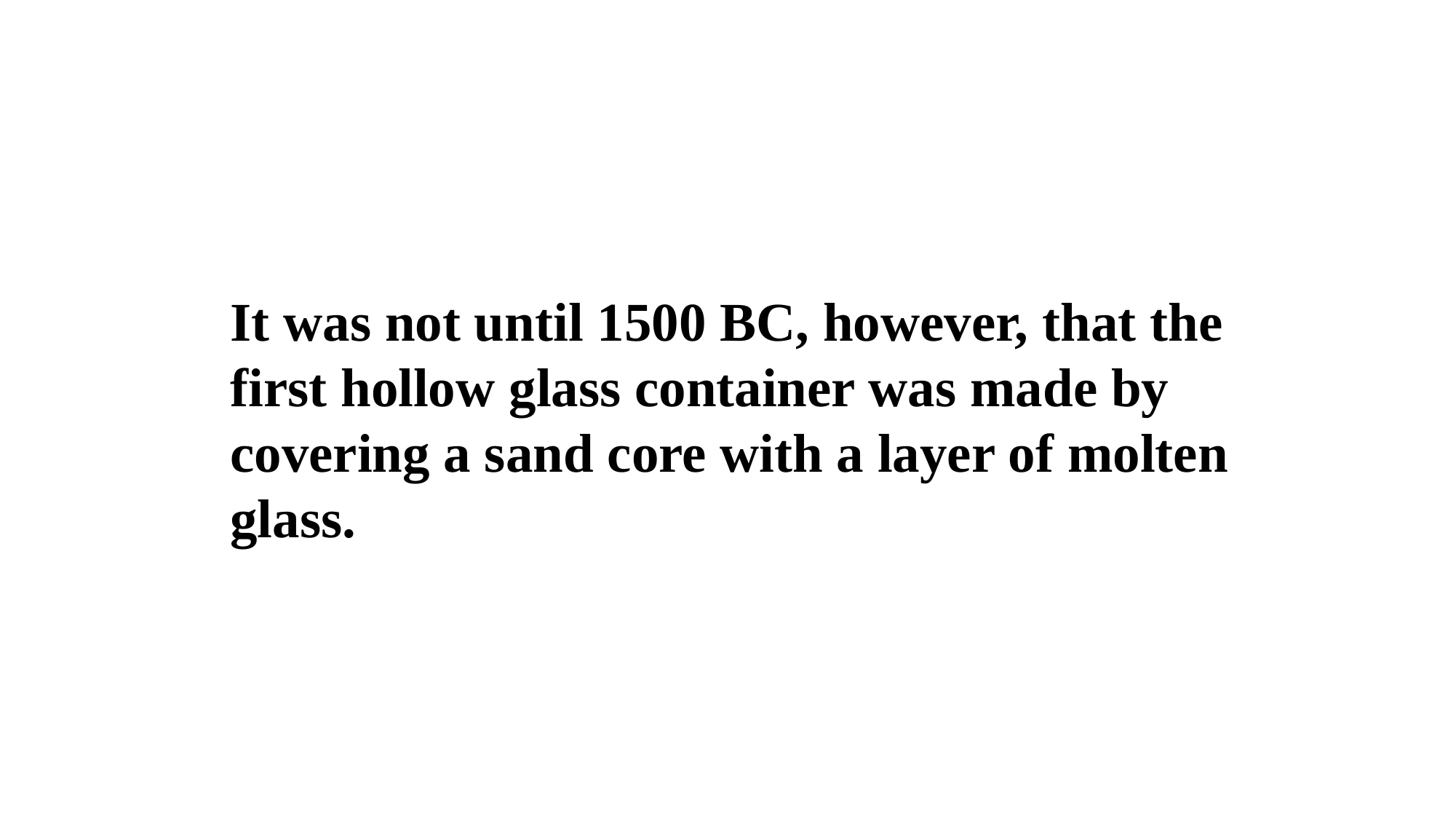

It was not until 1500 BC, however, that the first hollow glass container was made by covering a sand core with a layer of molten glass.